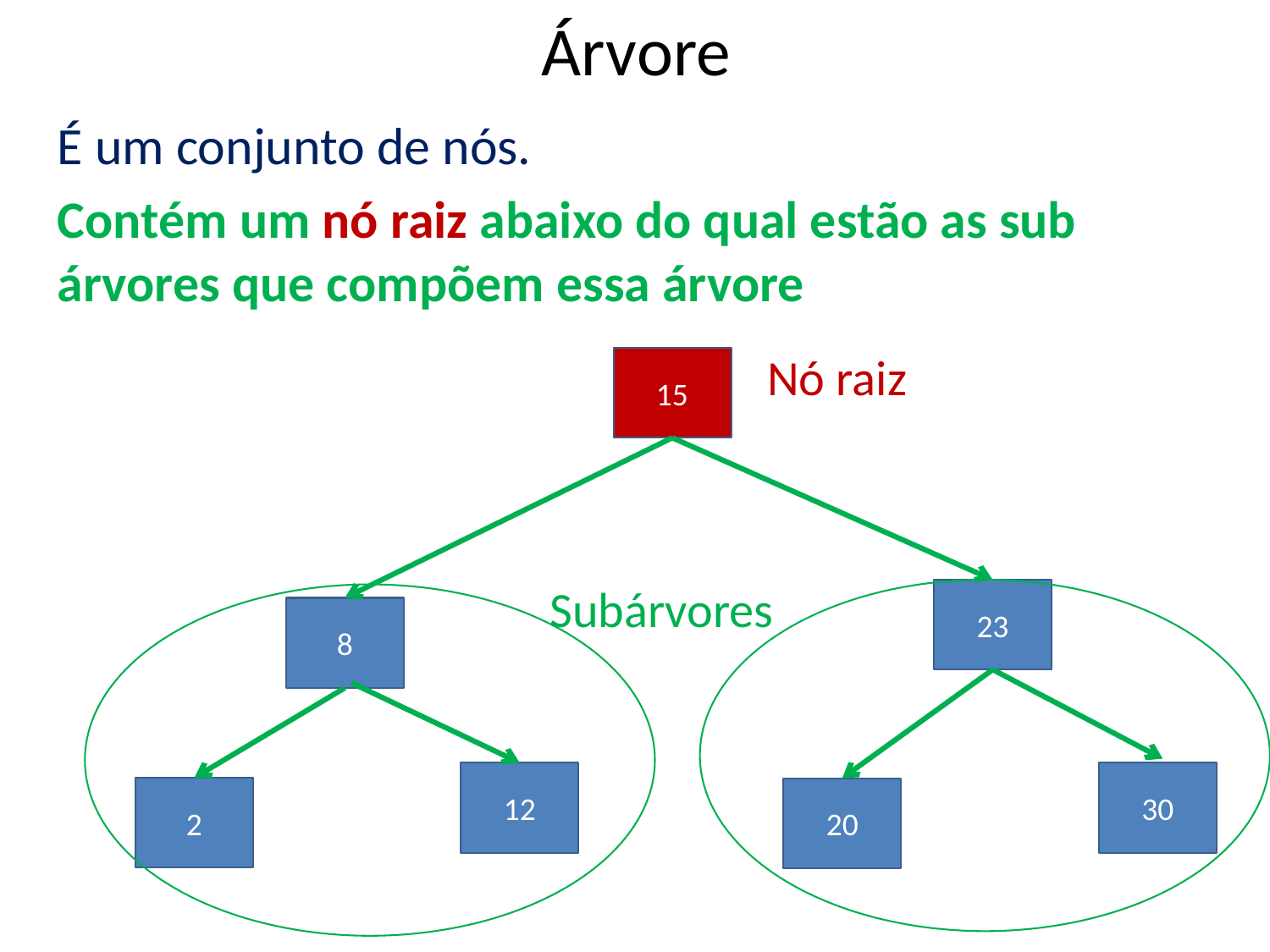

Árvore
# É um conjunto de nós.
Contém um nó raiz abaixo do qual estão as sub árvores que compõem essa árvore

Nó raiz
15
Subárvores

23

8
12
30
2
20